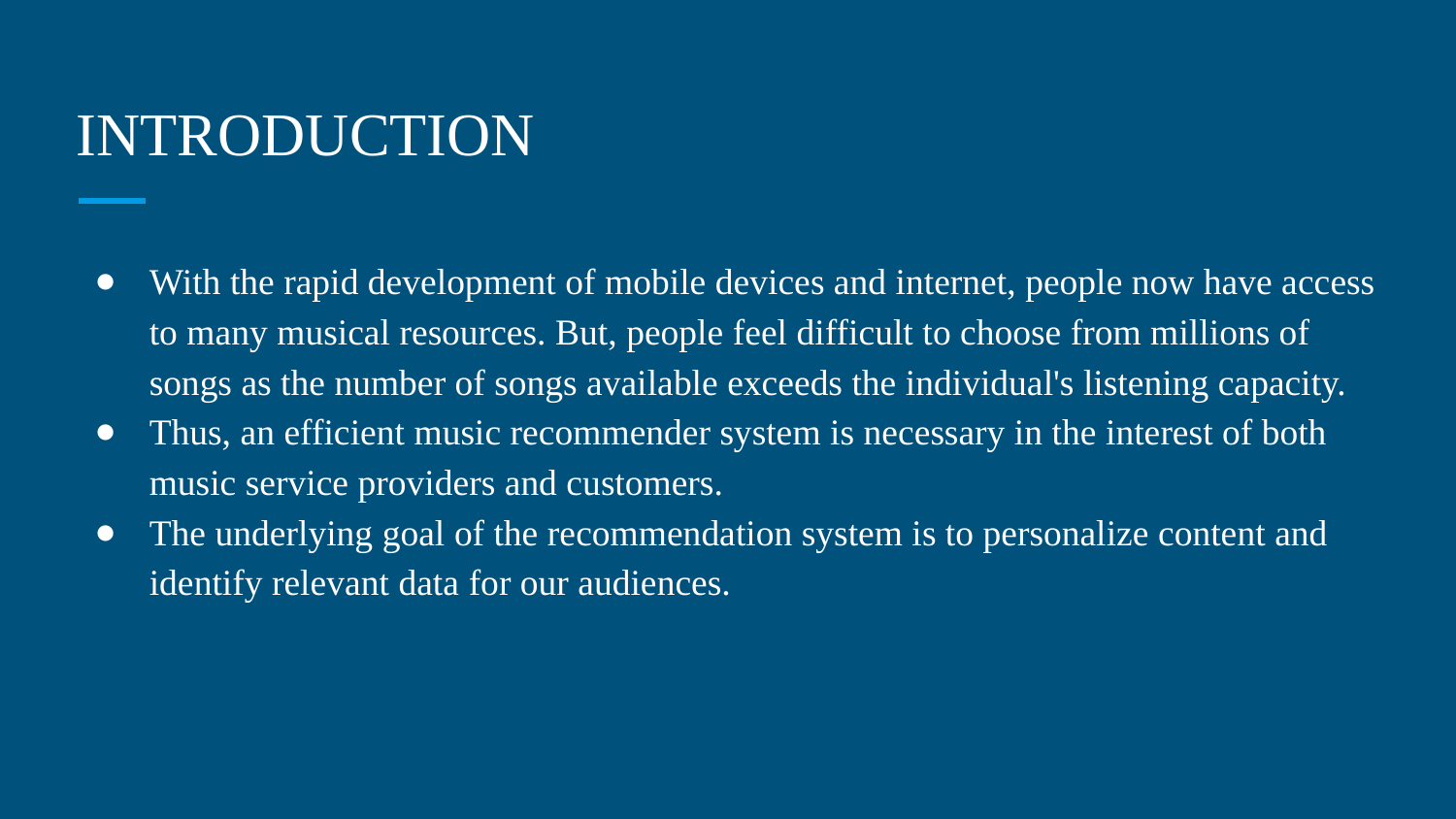

# INTRODUCTION
With the rapid development of mobile devices and internet, people now have access to many musical resources. But, people feel difficult to choose from millions of songs as the number of songs available exceeds the individual's listening capacity.
Thus, an efficient music recommender system is necessary in the interest of both music service providers and customers.
The underlying goal of the recommendation system is to personalize content and identify relevant data for our audiences.